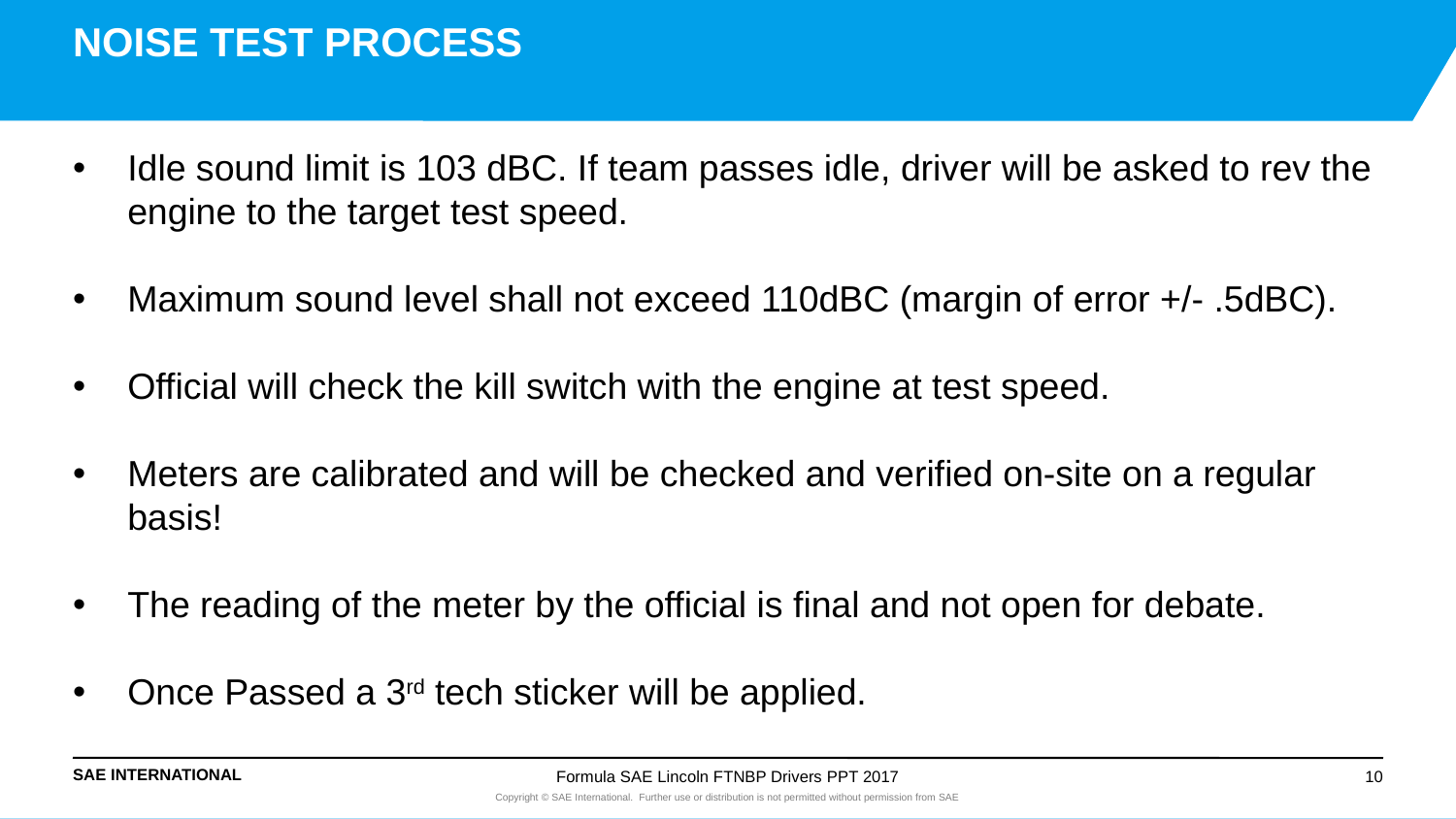

# NOISE TEST PROCESS
Idle sound limit is 103 dBC. If team passes idle, driver will be asked to rev the engine to the target test speed.

Maximum sound level shall not exceed 110dBC (margin of error +/- .5dBC).

Official will check the kill switch with the engine at test speed.

Meters are calibrated and will be checked and verified on-site on a regular basis!

The reading of the meter by the official is final and not open for debate.

Once Passed a 3rd tech sticker will be applied.

Formula SAE Lincoln FTNBP Drivers PPT 2017
10